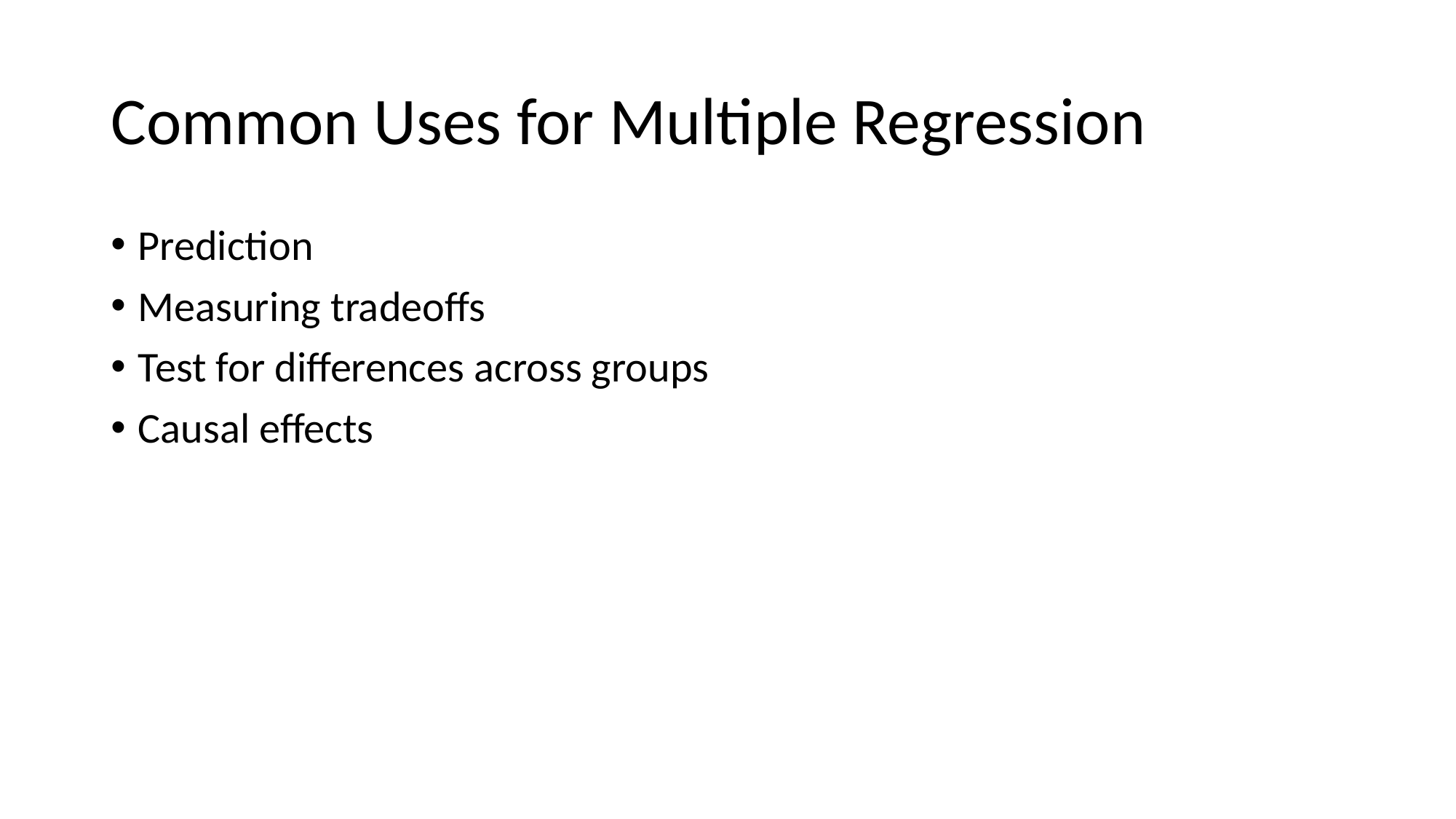

# Common Uses for Multiple Regression
Prediction
Measuring tradeoffs
Test for differences across groups
Causal effects